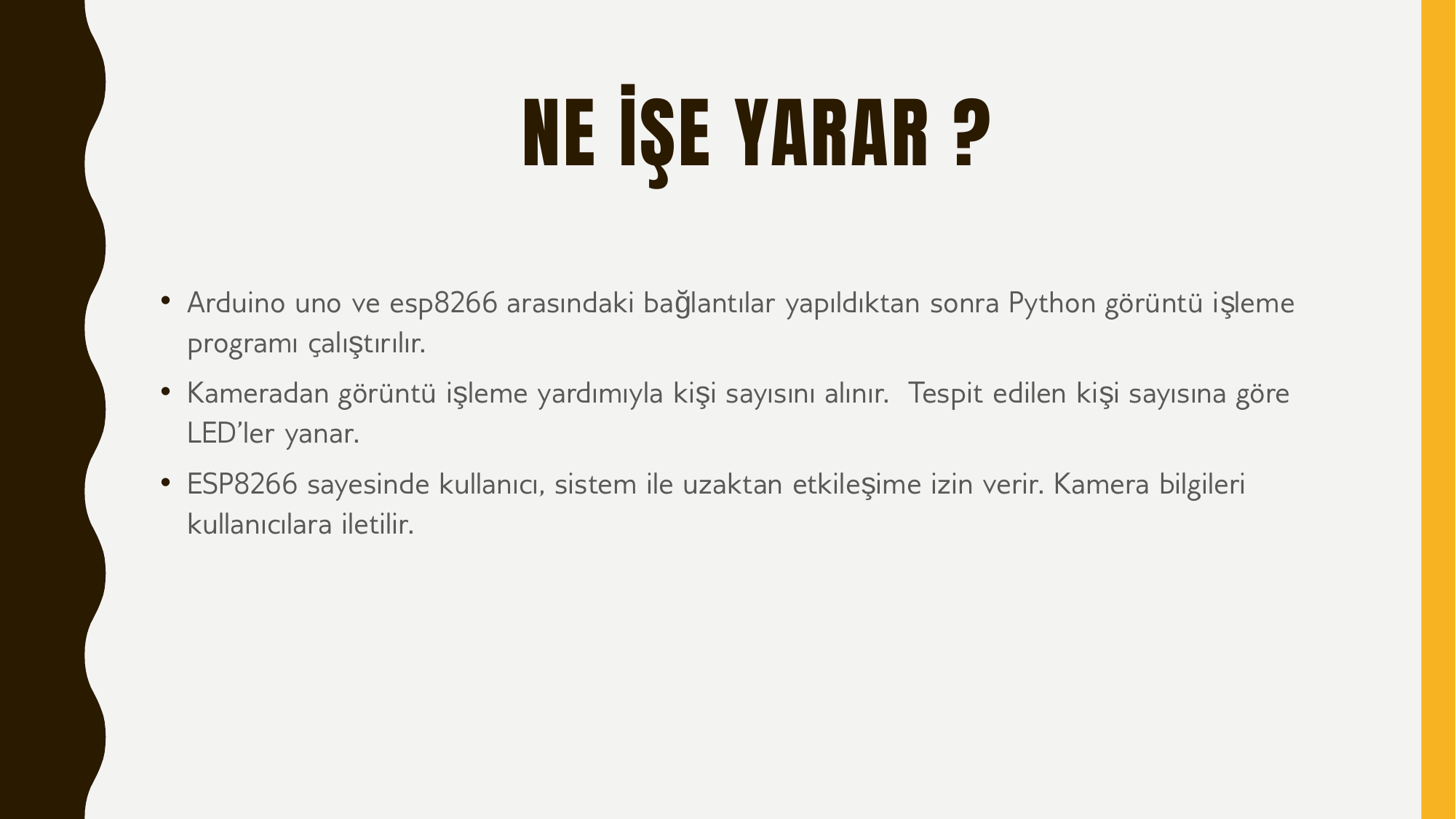

# Ne işe yarar ?
Arduino uno ve esp8266 arasındaki bağlantılar yapıldıktan sonra Python görüntü işleme programı çalıştırılır.
Kameradan görüntü işleme yardımıyla kişi sayısını alınır.  Tespit edilen kişi sayısına göre LED’ler yanar.
ESP8266 sayesinde kullanıcı, sistem ile uzaktan etkileşime izin verir. Kamera bilgileri kullanıcılara iletilir.